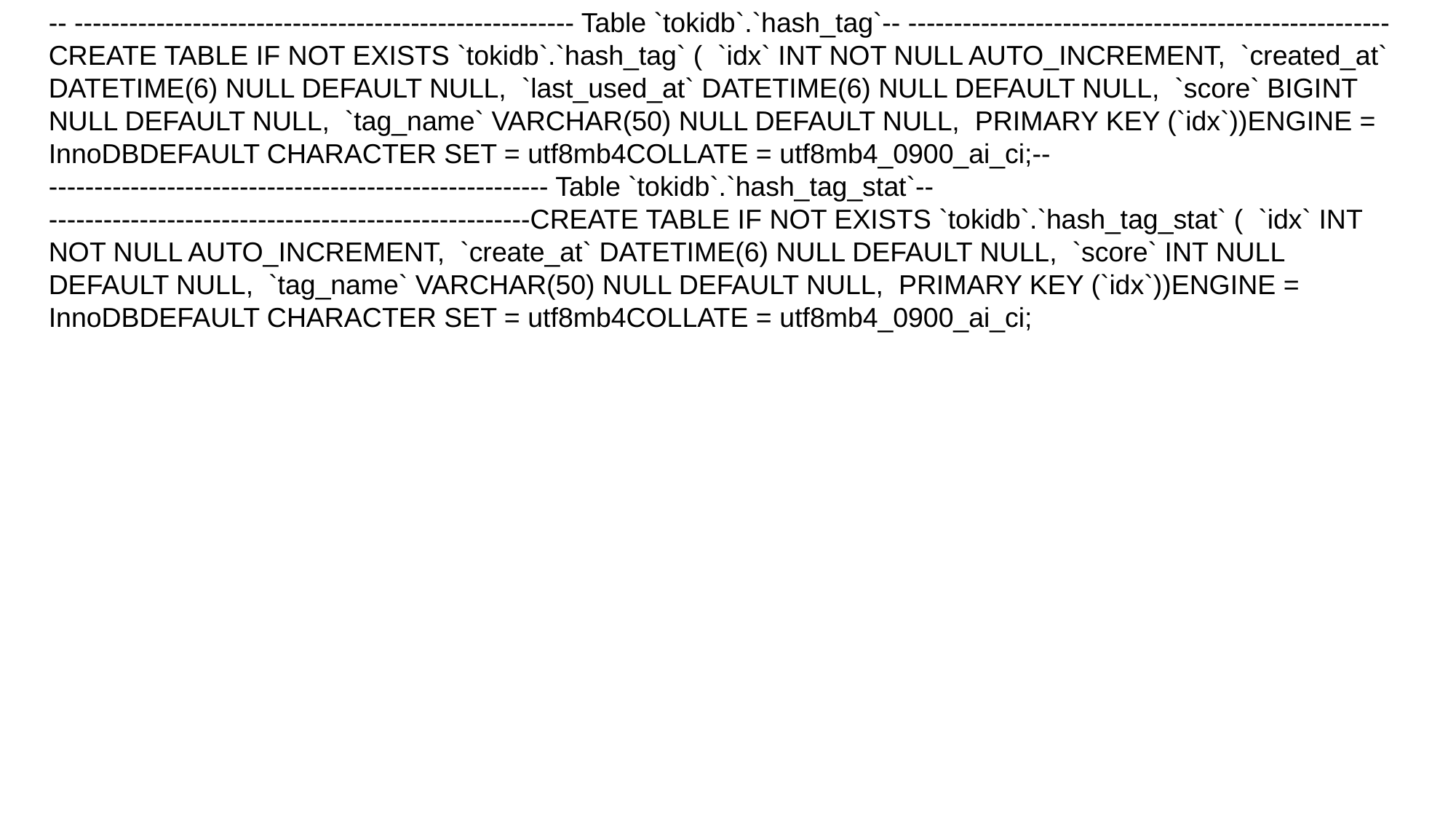

-- ------------------------------------------------------- Table `tokidb`.`hash_tag`-- -----------------------------------------------------CREATE TABLE IF NOT EXISTS `tokidb`.`hash_tag` (  `idx` INT NOT NULL AUTO_INCREMENT,  `created_at` DATETIME(6) NULL DEFAULT NULL,  `last_used_at` DATETIME(6) NULL DEFAULT NULL,  `score` BIGINT NULL DEFAULT NULL,  `tag_name` VARCHAR(50) NULL DEFAULT NULL,  PRIMARY KEY (`idx`))ENGINE = InnoDBDEFAULT CHARACTER SET = utf8mb4COLLATE = utf8mb4_0900_ai_ci;-- ------------------------------------------------------- Table `tokidb`.`hash_tag_stat`-- -----------------------------------------------------CREATE TABLE IF NOT EXISTS `tokidb`.`hash_tag_stat` (  `idx` INT NOT NULL AUTO_INCREMENT,  `create_at` DATETIME(6) NULL DEFAULT NULL,  `score` INT NULL DEFAULT NULL,  `tag_name` VARCHAR(50) NULL DEFAULT NULL,  PRIMARY KEY (`idx`))ENGINE = InnoDBDEFAULT CHARACTER SET = utf8mb4COLLATE = utf8mb4_0900_ai_ci;